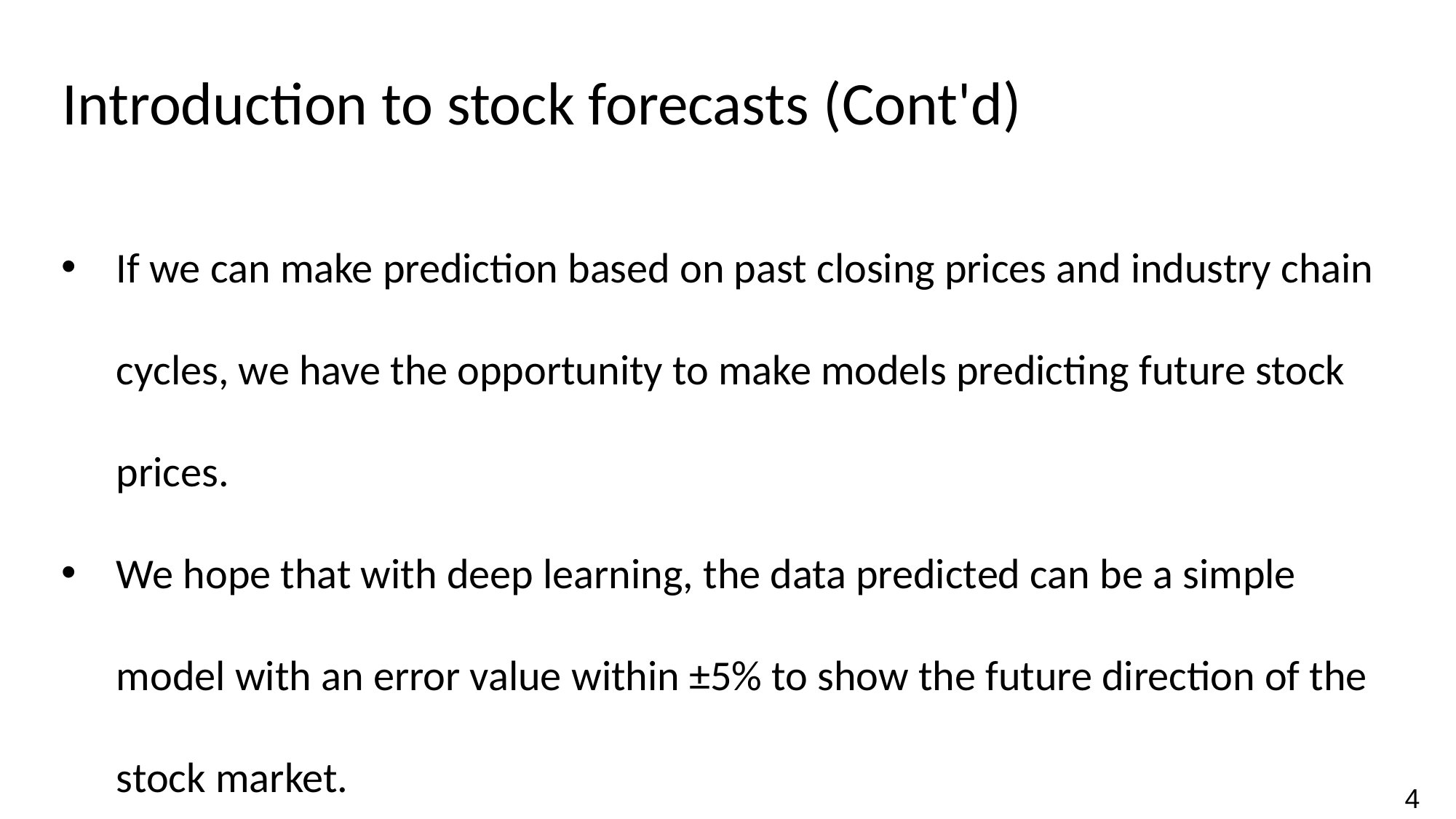

# Introduction to stock forecasts (Cont'd)
If we can make prediction based on past closing prices and industry chain cycles, we have the opportunity to make models predicting future stock prices.
We hope that with deep learning, the data predicted can be a simple model with an error value within ±5% to show the future direction of the stock market.
4